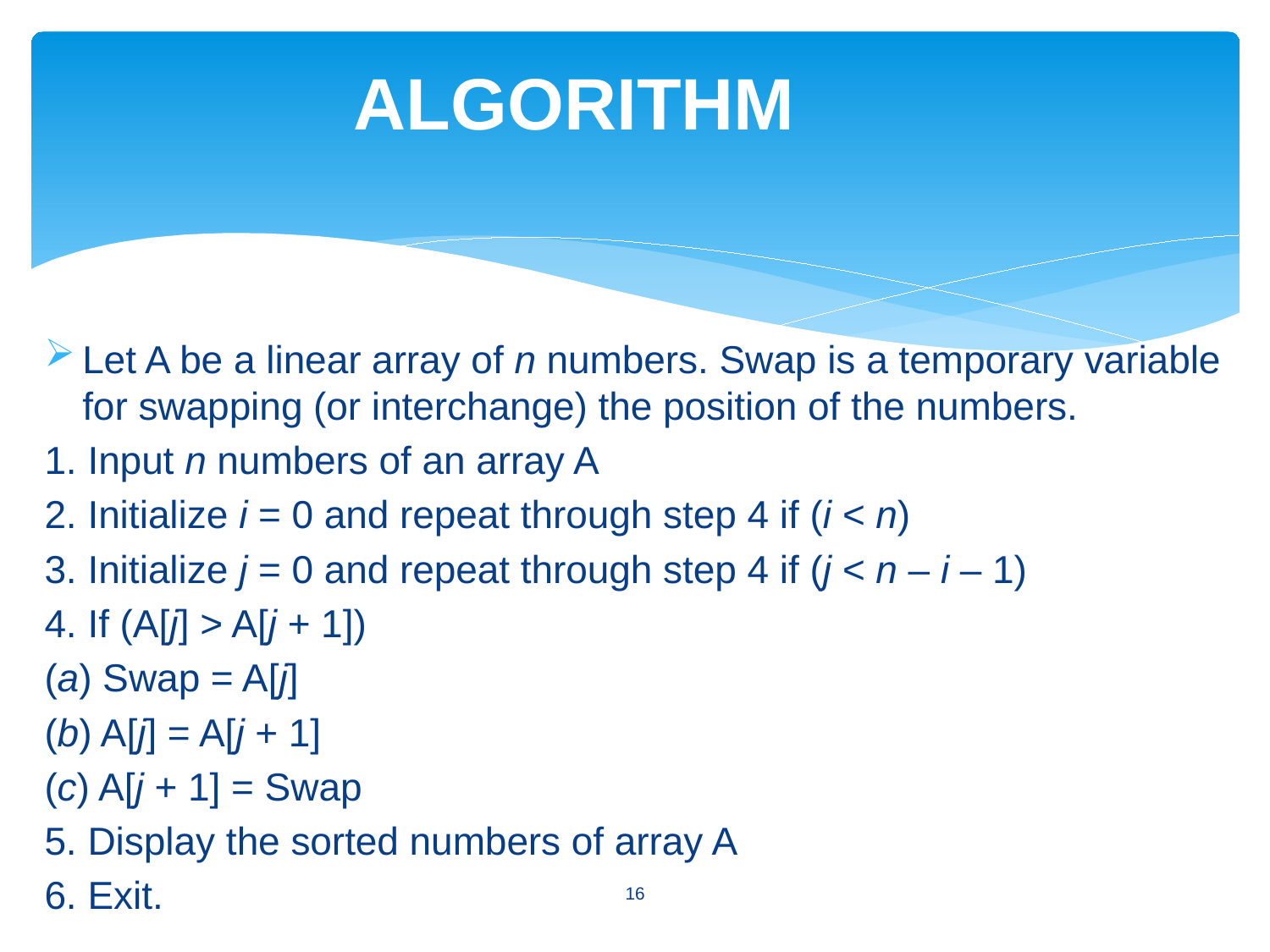

# ALGORITHM
Let A be a linear array of n numbers. Swap is a temporary variable for swapping (or interchange) the position of the numbers.
1. Input n numbers of an array A
2. Initialize i = 0 and repeat through step 4 if (i < n)
3. Initialize j = 0 and repeat through step 4 if (j < n – i – 1)
4. If (A[j] > A[j + 1])
(a) Swap = A[j]
(b) A[j] = A[j + 1]
(c) A[j + 1] = Swap
5. Display the sorted numbers of array A
6. Exit.
16